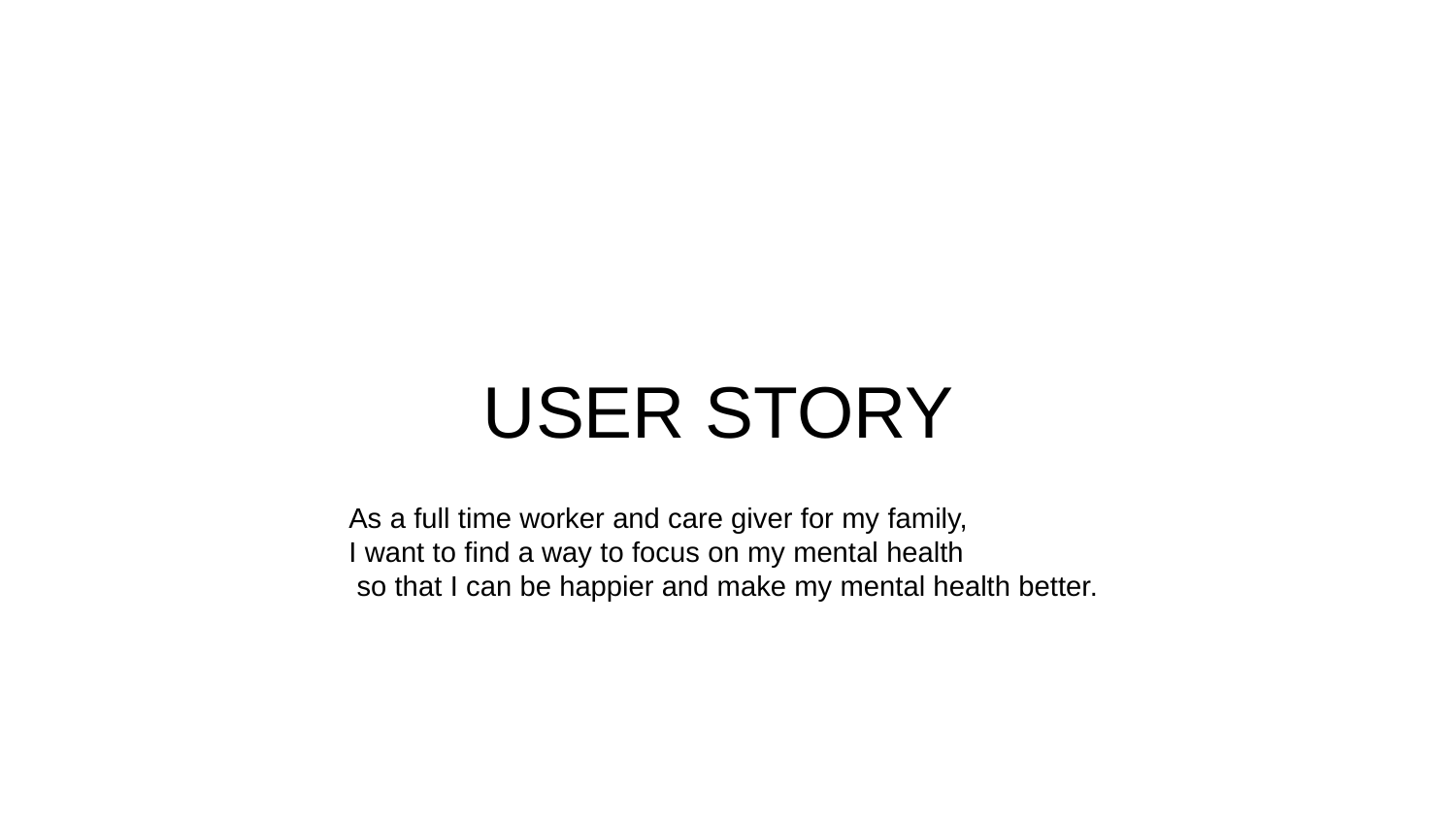

# USER STORY
As a full time worker and care giver for my family,
I want to find a way to focus on my mental health
 so that I can be happier and make my mental health better.